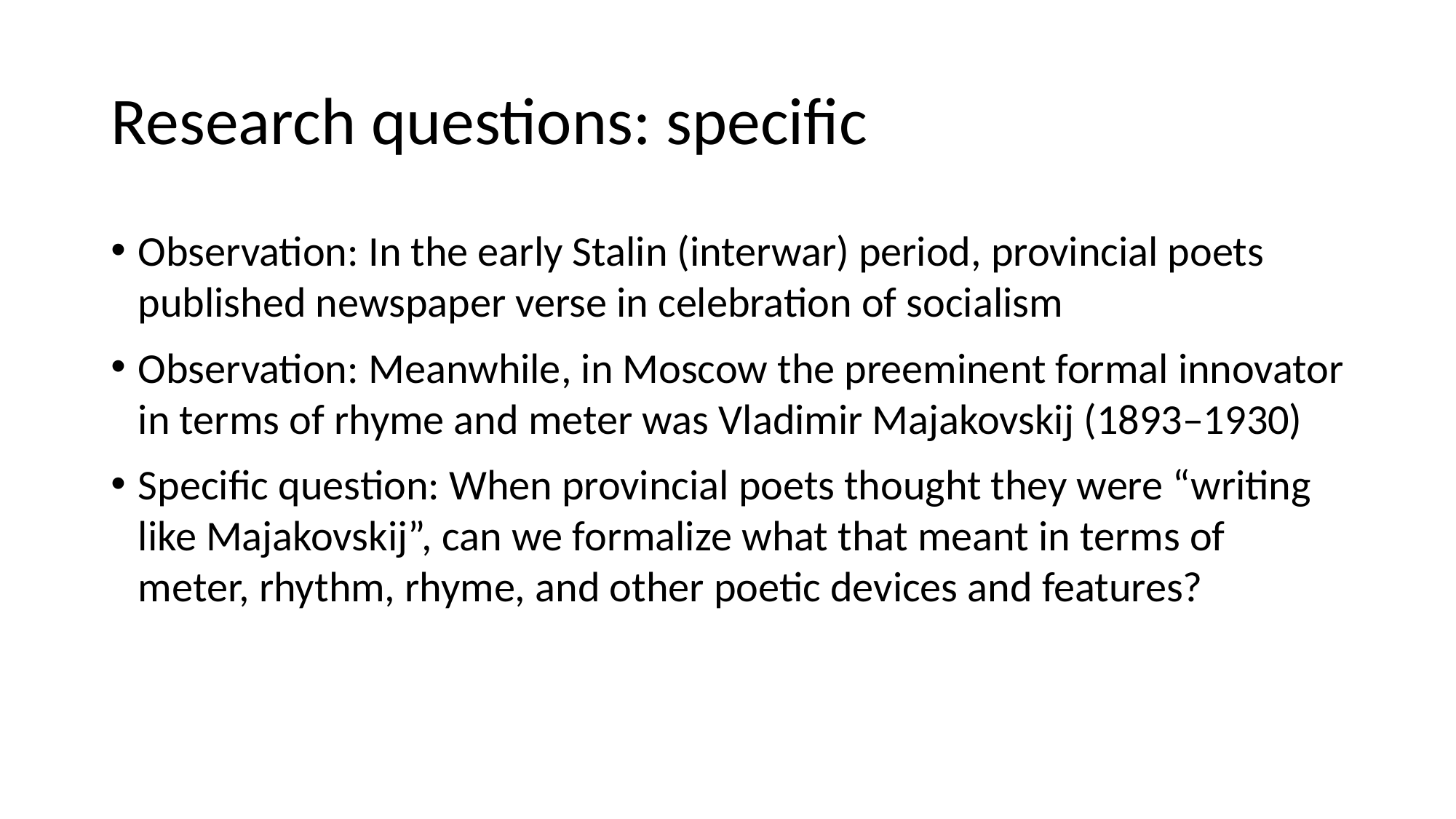

# Research questions: specific
Observation: In the early Stalin (interwar) period, provincial poets published newspaper verse in celebration of socialism
Observation: Meanwhile, in Moscow the preeminent formal innovator in terms of rhyme and meter was Vladimir Majakovskij (1893–1930)
Specific question: When provincial poets thought they were “writing like Majakovskij”, can we formalize what that meant in terms of meter, rhythm, rhyme, and other poetic devices and features?